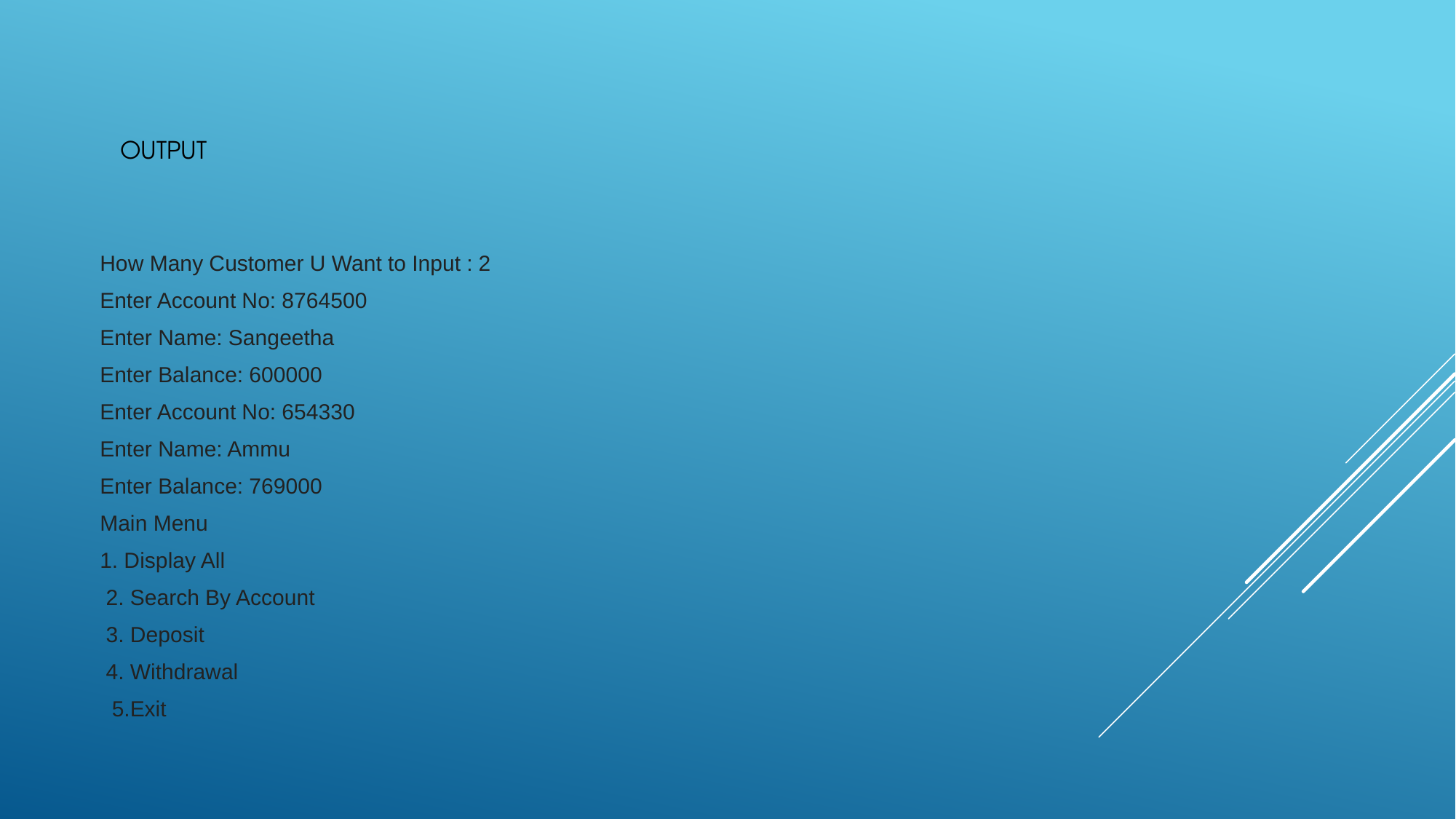

# OUTPUT
How Many Customer U Want to Input : 2
Enter Account No: 8764500
Enter Name: Sangeetha
Enter Balance: 600000
Enter Account No: 654330
Enter Name: Ammu
Enter Balance: 769000
Main Menu
1. Display All
 2. Search By Account
 3. Deposit
 4. Withdrawal
  5.Exit